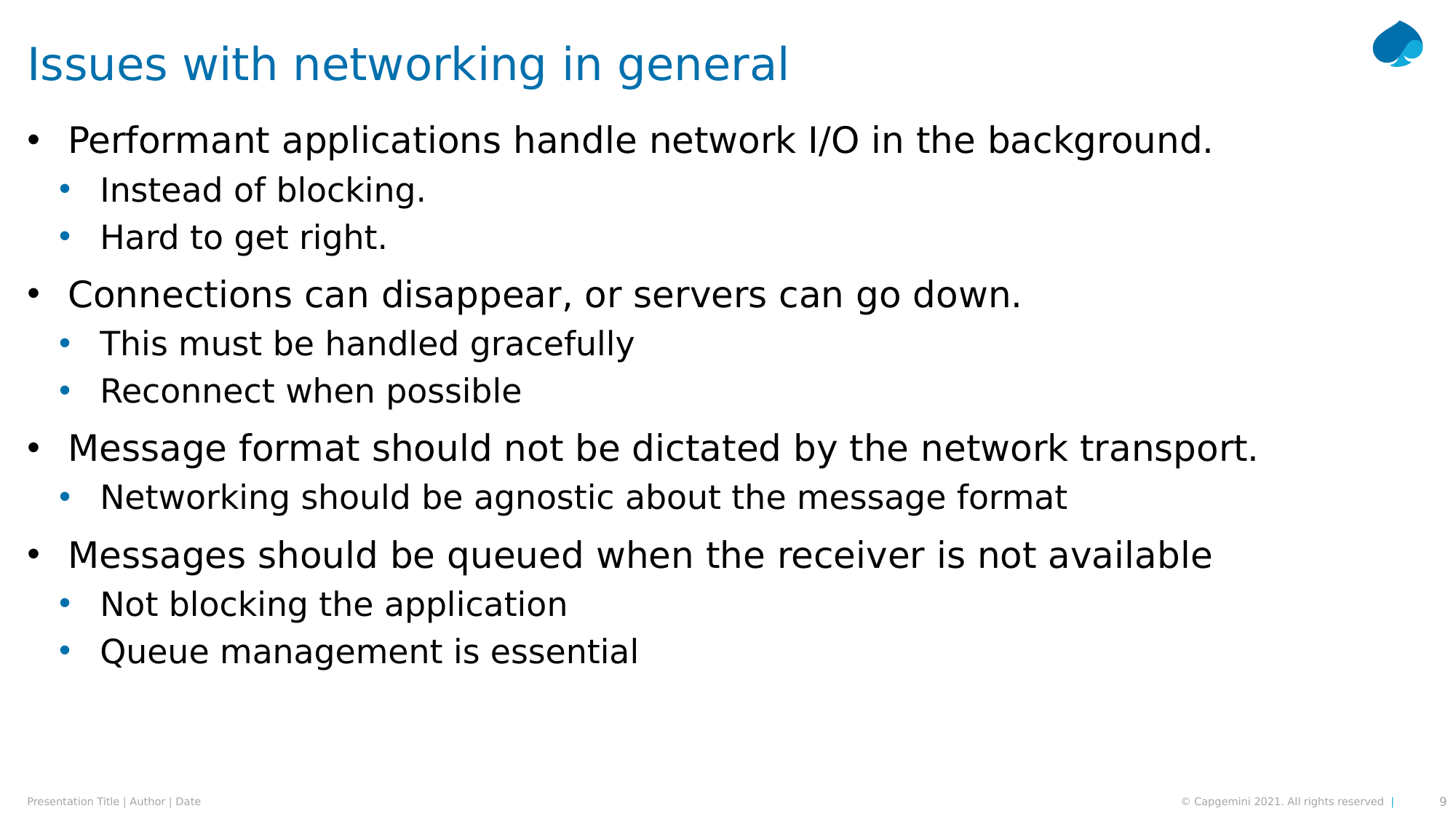

# Issues with networking in general
Performant applications handle network I/O in the background.
Instead of blocking.
Hard to get right.
Connections can disappear, or servers can go down.
This must be handled gracefully
Reconnect when possible
Message format should not be dictated by the network transport.
Networking should be agnostic about the message format
Messages should be queued when the receiver is not available
Not blocking the application
Queue management is essential